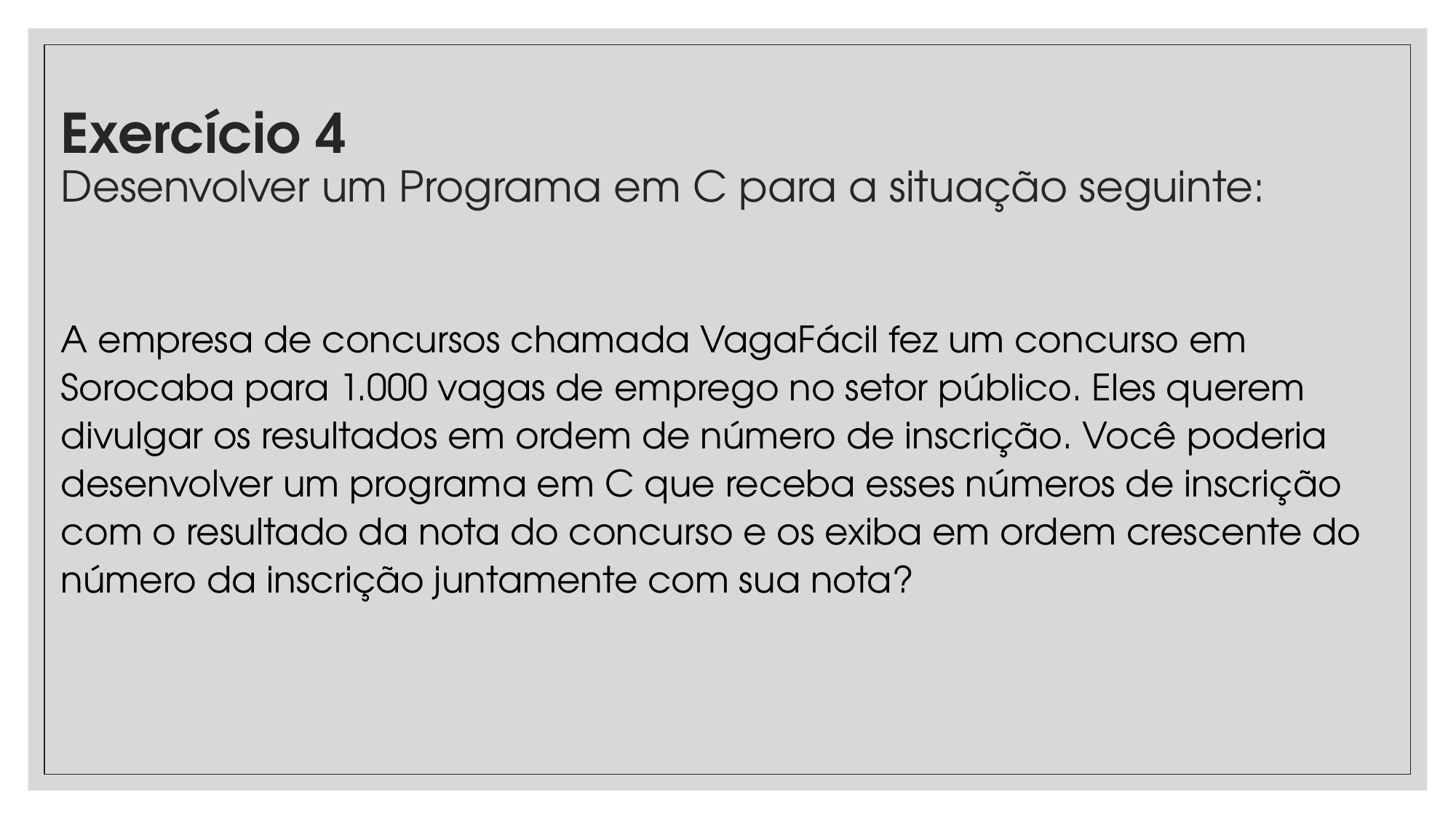

# Exercício 4 Desenvolver um Programa em C para a situação seguinte:
A empresa de concursos chamada VagaFácil fez um concurso em Sorocaba para 1.000 vagas de emprego no setor público. Eles querem divulgar os resultados em ordem de número de inscrição. Você poderia desenvolver um programa em C que receba esses números de inscrição com o resultado da nota do concurso e os exiba em ordem crescente do número da inscrição juntamente com sua nota?